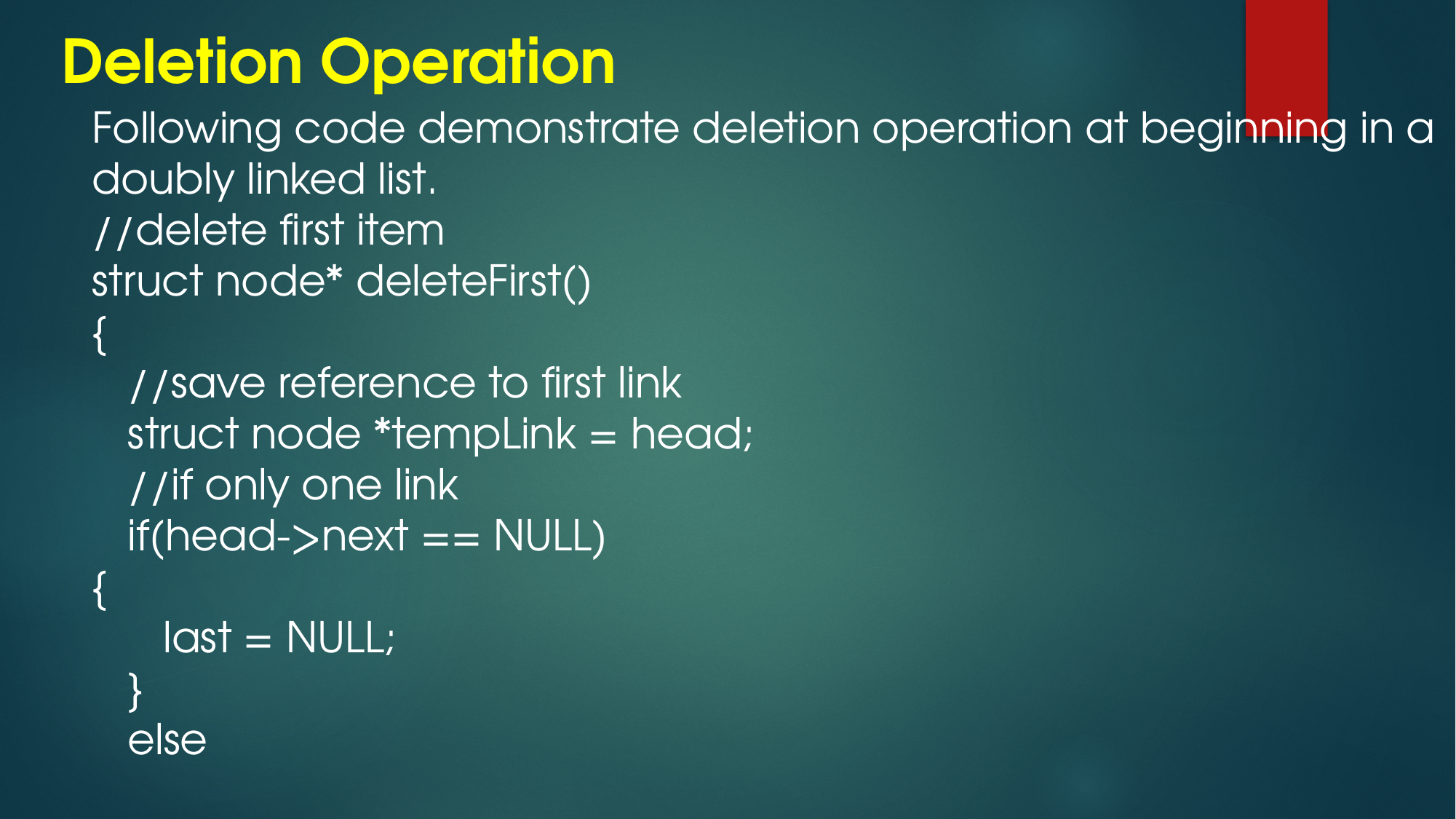

# Deletion Operation
Following code demonstrate deletion operation at beginning in a doubly linked list.
//delete first item
struct node* deleteFirst()
{
   //save reference to first link
   struct node *tempLink = head;
   //if only one link
   if(head->next == NULL)
{
      last = NULL;
   }
   else